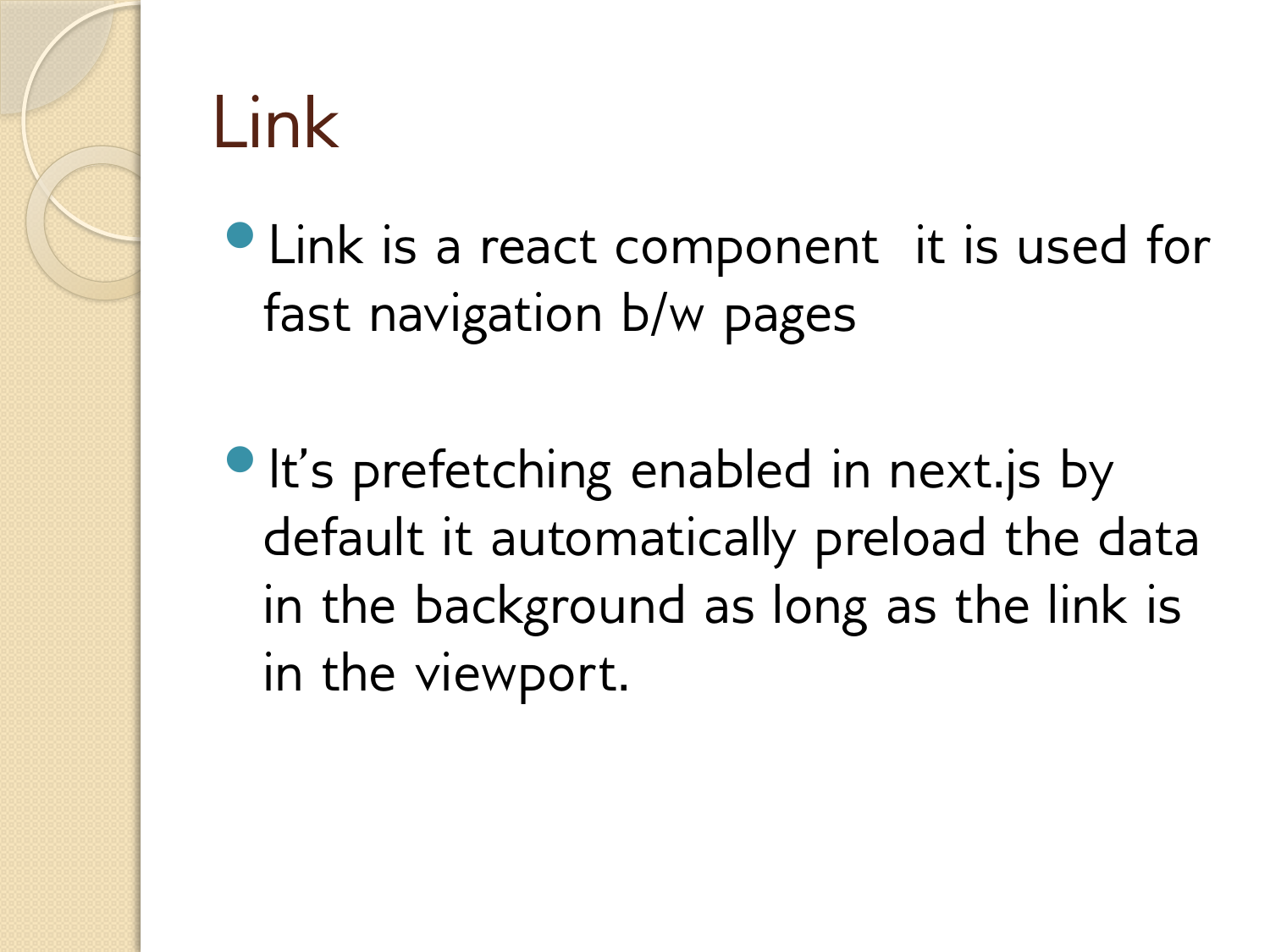

# Link
Link is a react component  it is used for fast navigation b/w pages

It’s prefetching enabled in next.js by default it automatically preload the data in the background as long as the link is in the viewport.